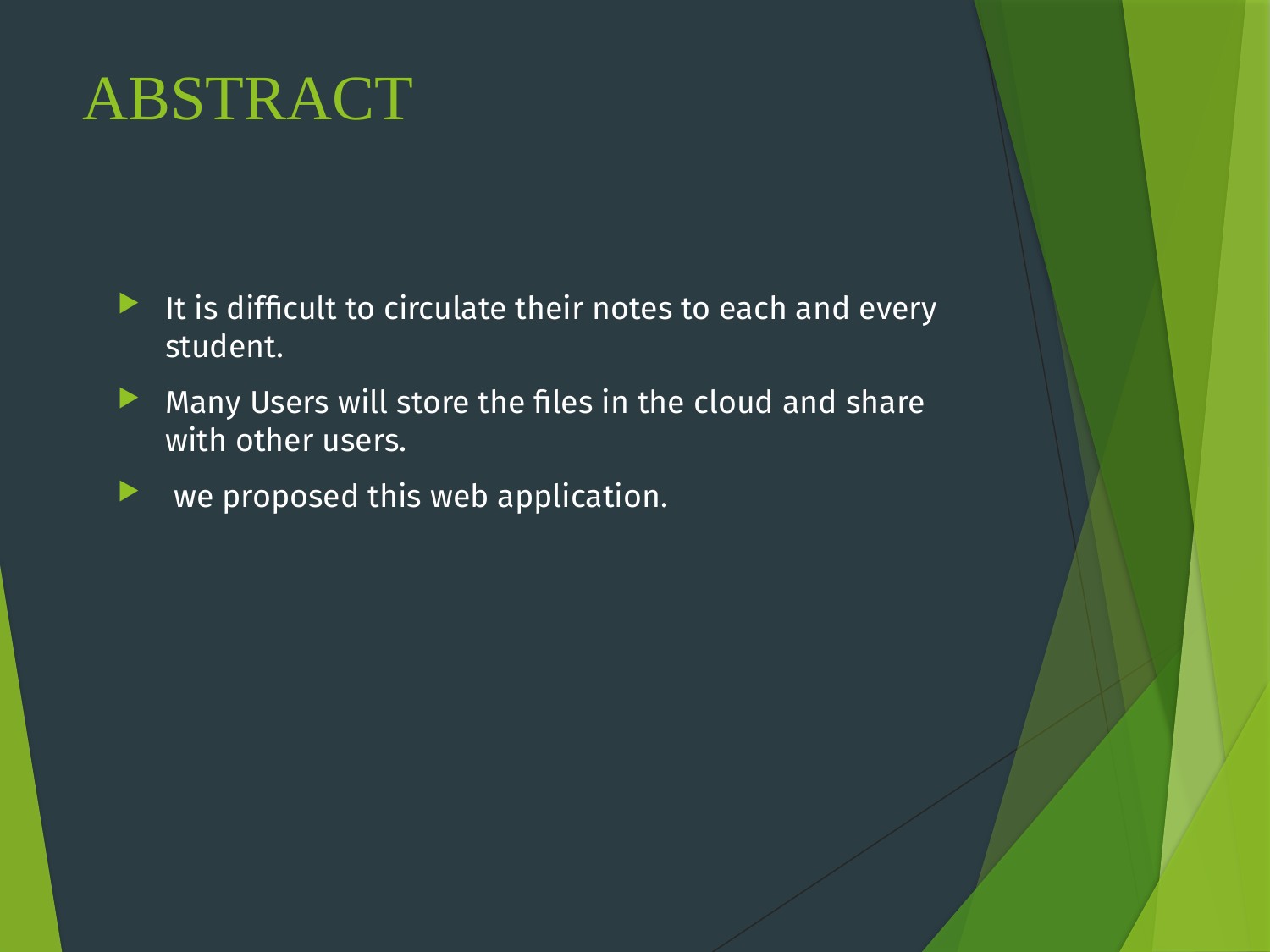

# ABSTRACT

It is difficult to circulate their notes to each and every student.
Many Users will store the files in the cloud and share with other users.
 we proposed this web application.